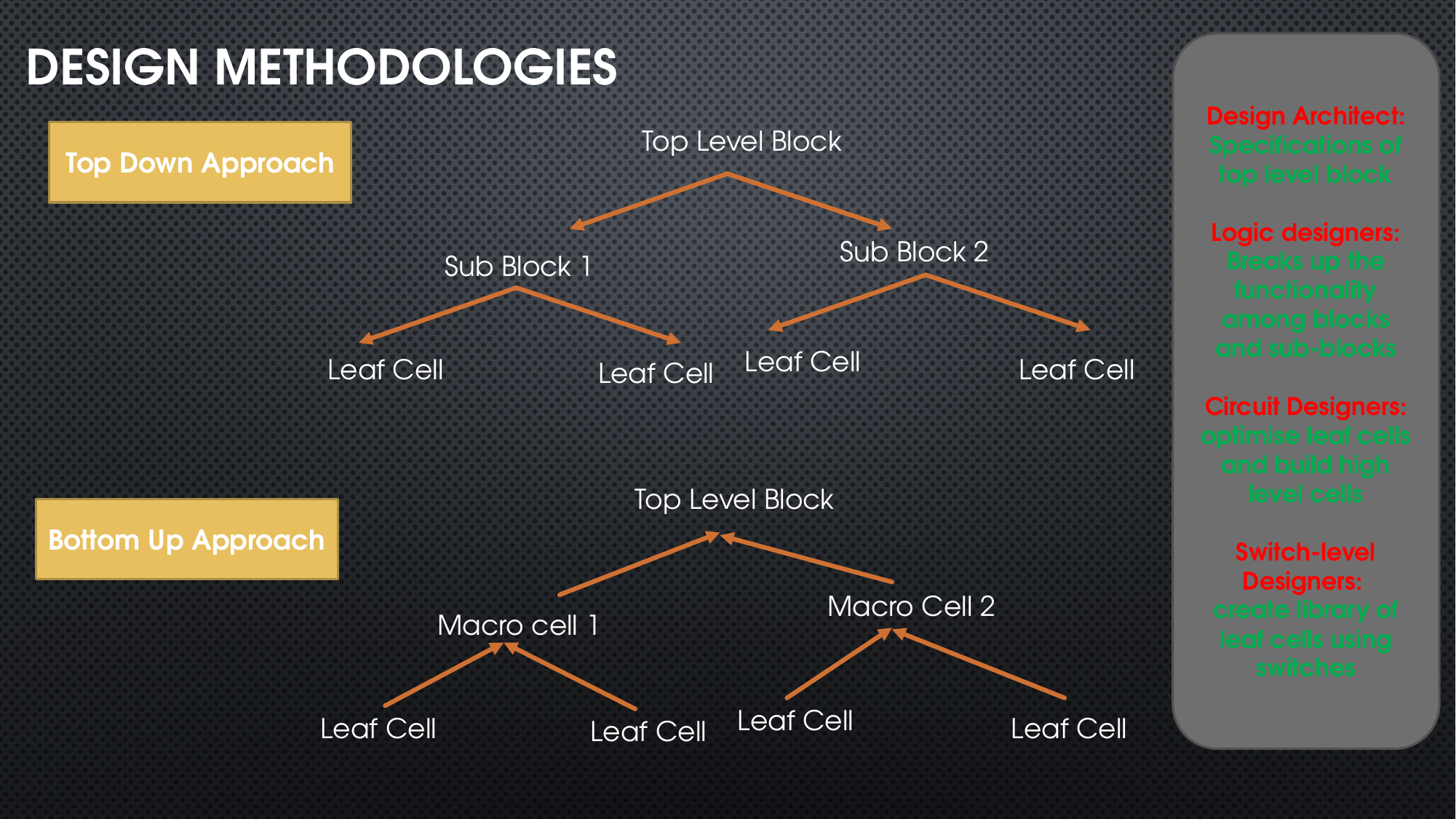

# Design Methodologies
Design Architect: Specifications of top level block
Logic designers: Breaks up the functionality among blocks and sub-blocks
Circuit Designers: optimise leaf cells and build high level cells
Switch-level Designers:
create library of leaf cells using switches
Top Level Block
Top Down Approach
Sub Block 2
Sub Block 1
Leaf Cell
Leaf Cell
Leaf Cell
Leaf Cell
Top Level Block
Bottom Up Approach
Macro Cell 2
Macro cell 1
Leaf Cell
Leaf Cell
Leaf Cell
Leaf Cell